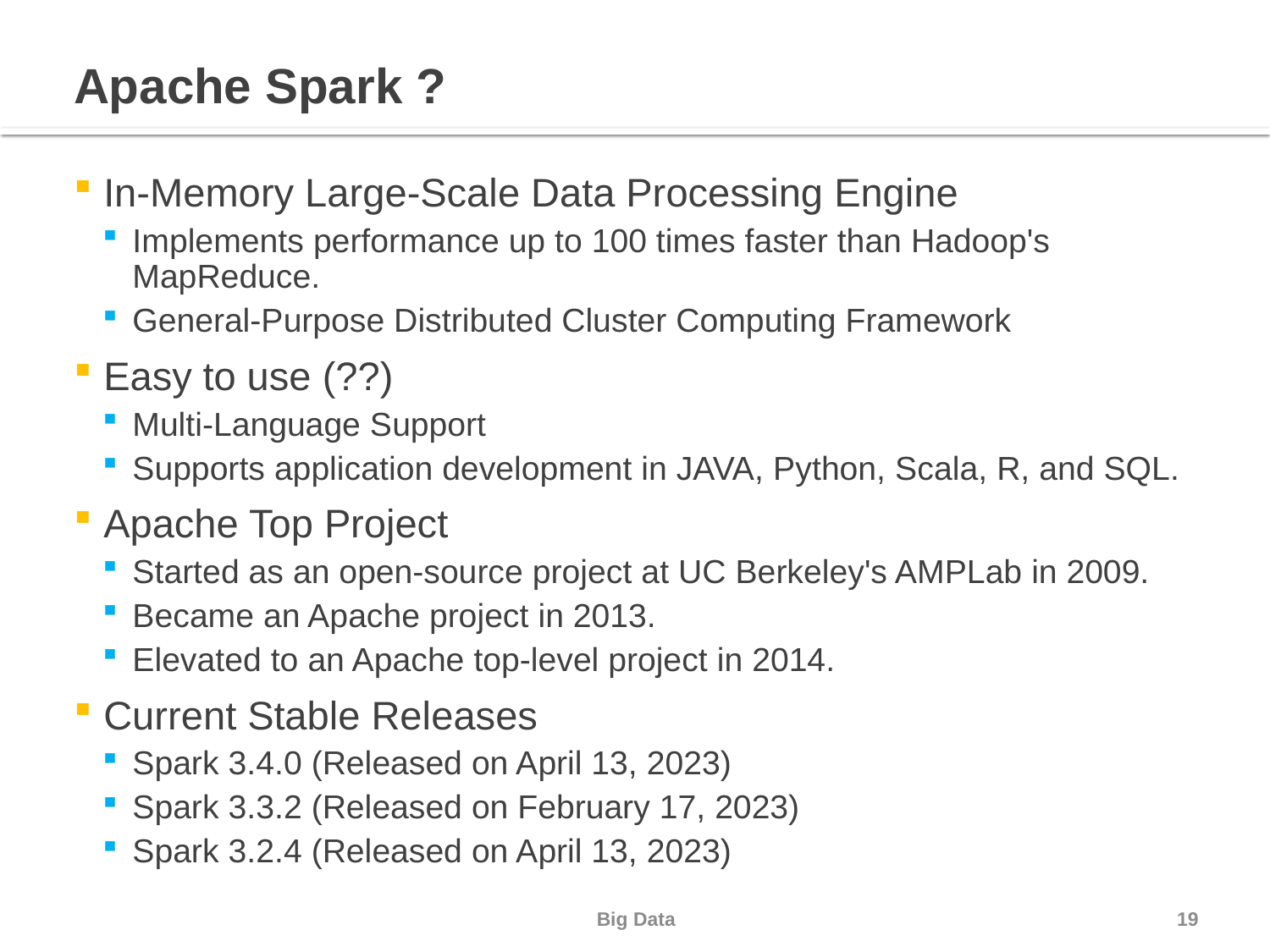

# Apache Spark ?
In-Memory Large-Scale Data Processing Engine
Implements performance up to 100 times faster than Hadoop's MapReduce.
General-Purpose Distributed Cluster Computing Framework
Easy to use (??)
Multi-Language Support
Supports application development in JAVA, Python, Scala, R, and SQL.
Apache Top Project
Started as an open-source project at UC Berkeley's AMPLab in 2009.
Became an Apache project in 2013.
Elevated to an Apache top-level project in 2014.
Current Stable Releases
Spark 3.4.0 (Released on April 13, 2023)
Spark 3.3.2 (Released on February 17, 2023)
Spark 3.2.4 (Released on April 13, 2023)
Big Data
19